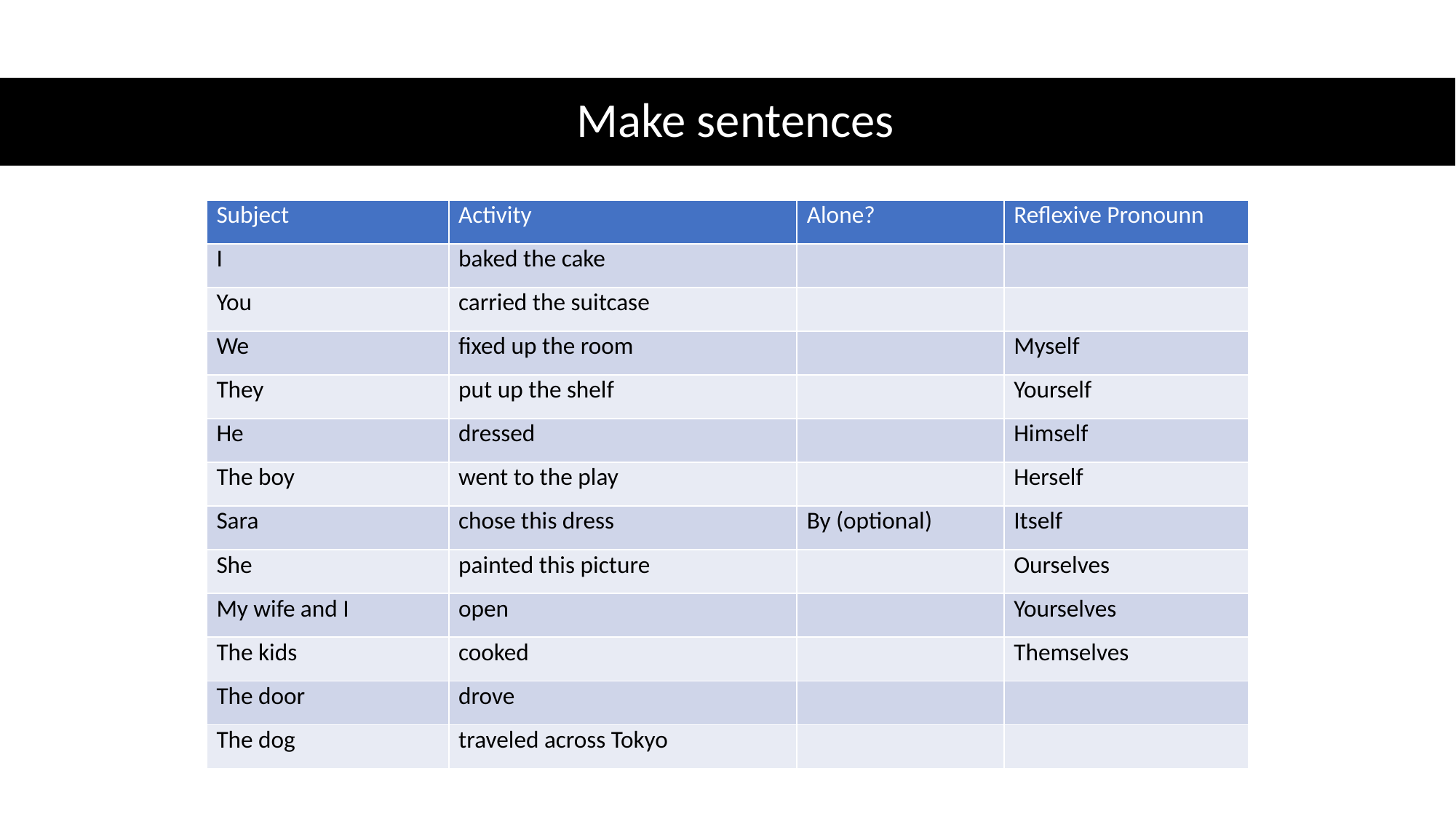

# Make sentences

| Subject | Activity | Alone? | Reflexive Pronounn |
| --- | --- | --- | --- |
| I | baked the cake |  |  |
| You | carried the suitcase |  |  |
| We | fixed up the room |  | Myself |
| They | put up the shelf |  | Yourself |
| He | dressed |  | Himself |
| The boy | went to the play |  | Herself |
| Sara | chose this dress | By (optional) | Itself |
| She | painted this picture |  | Ourselves |
| My wife and I | open |  | Yourselves |
| The kids | cooked |  | Themselves |
| The door | drove |  |  |
| The dog | traveled across Tokyo |  |  |